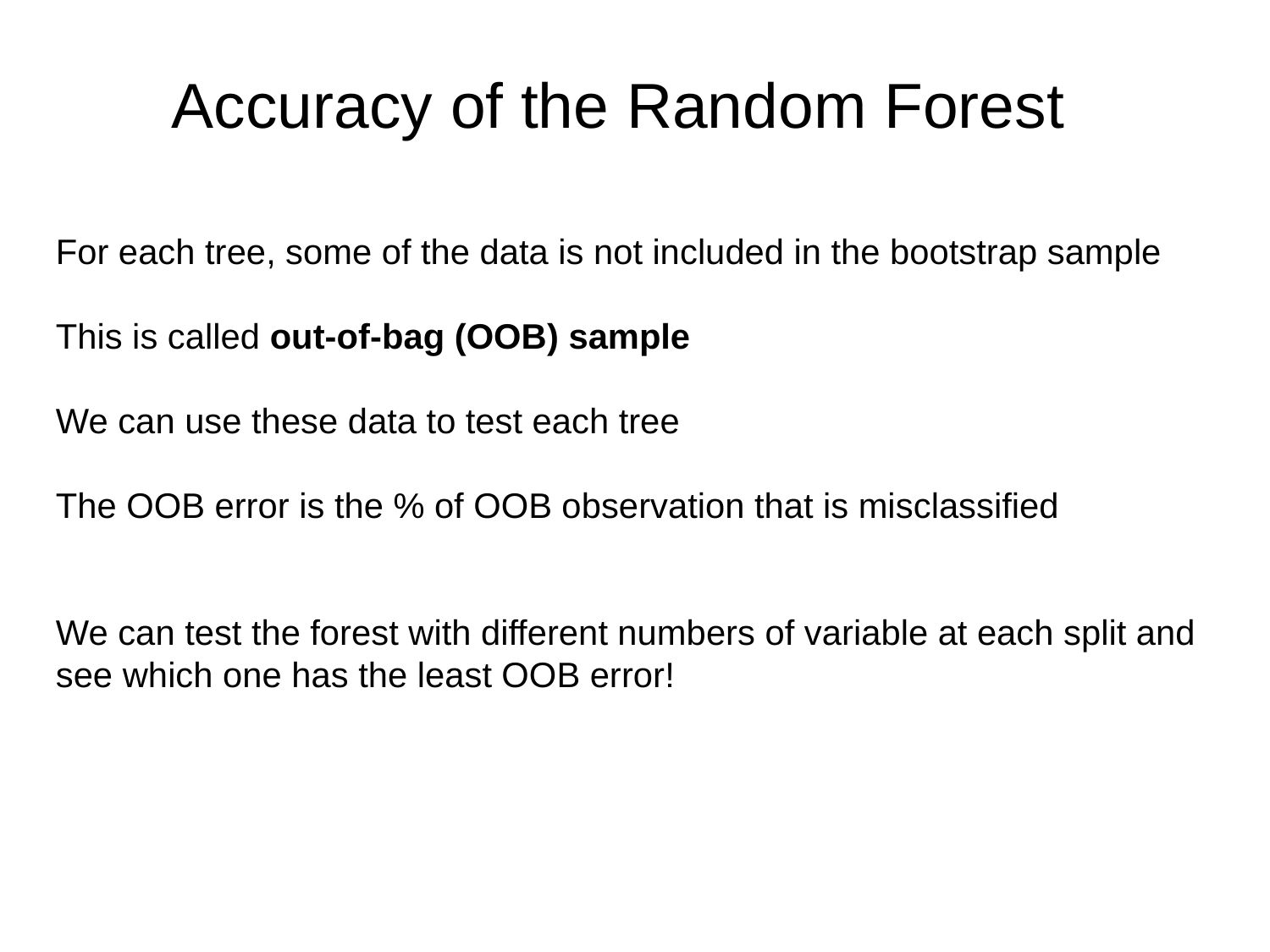

Accuracy of the Random Forest
For each tree, some of the data is not included in the bootstrap sample

This is called out-of-bag (OOB) sample

We can use these data to test each tree

The OOB error is the % of OOB observation that is misclassified

We can test the forest with different numbers of variable at each split and see which one has the least OOB error!